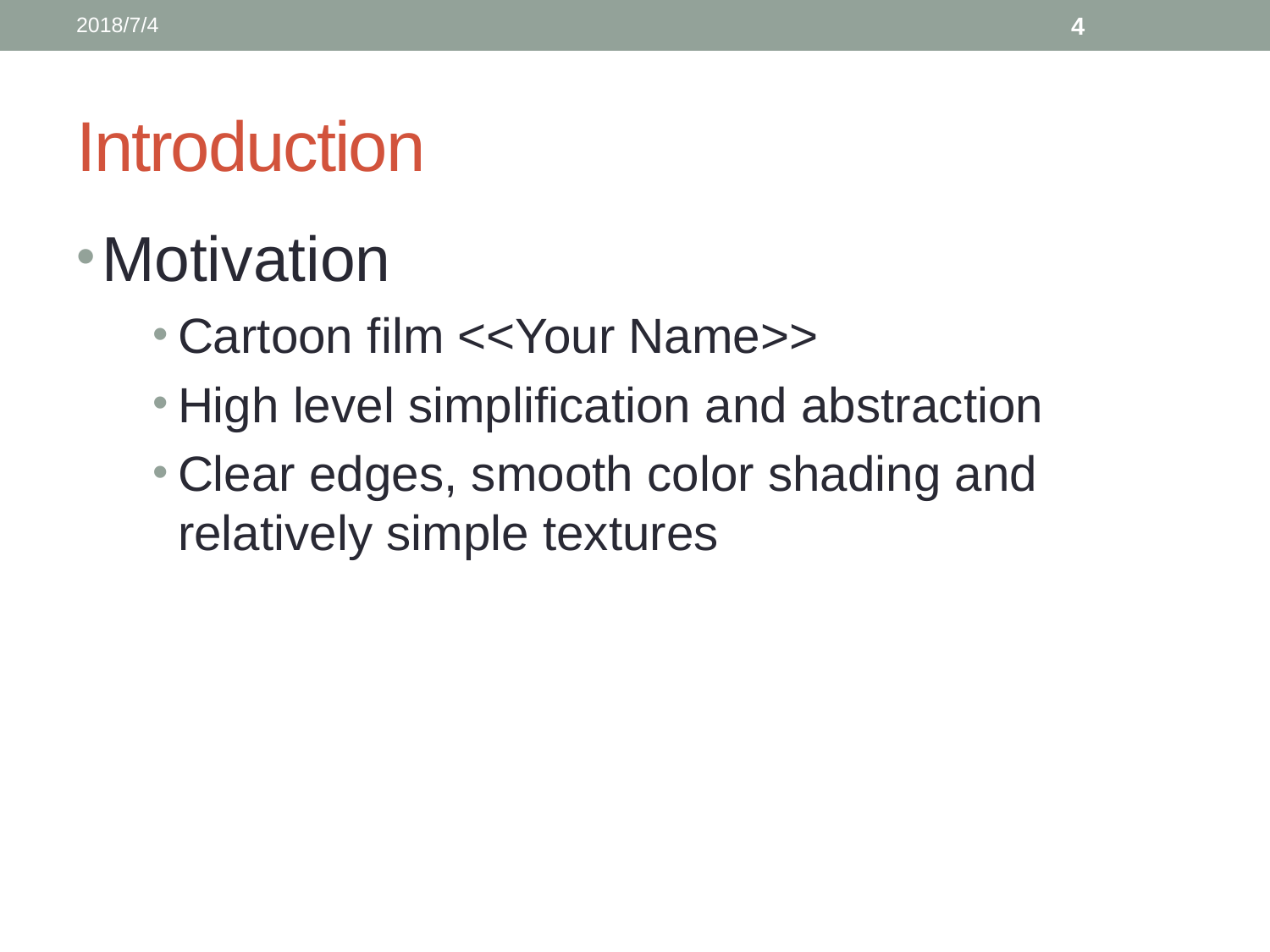

2018/7/4
4
# Introduction
Motivation
Cartoon film <<Your Name>>
High level simplification and abstraction
Clear edges, smooth color shading and relatively simple textures